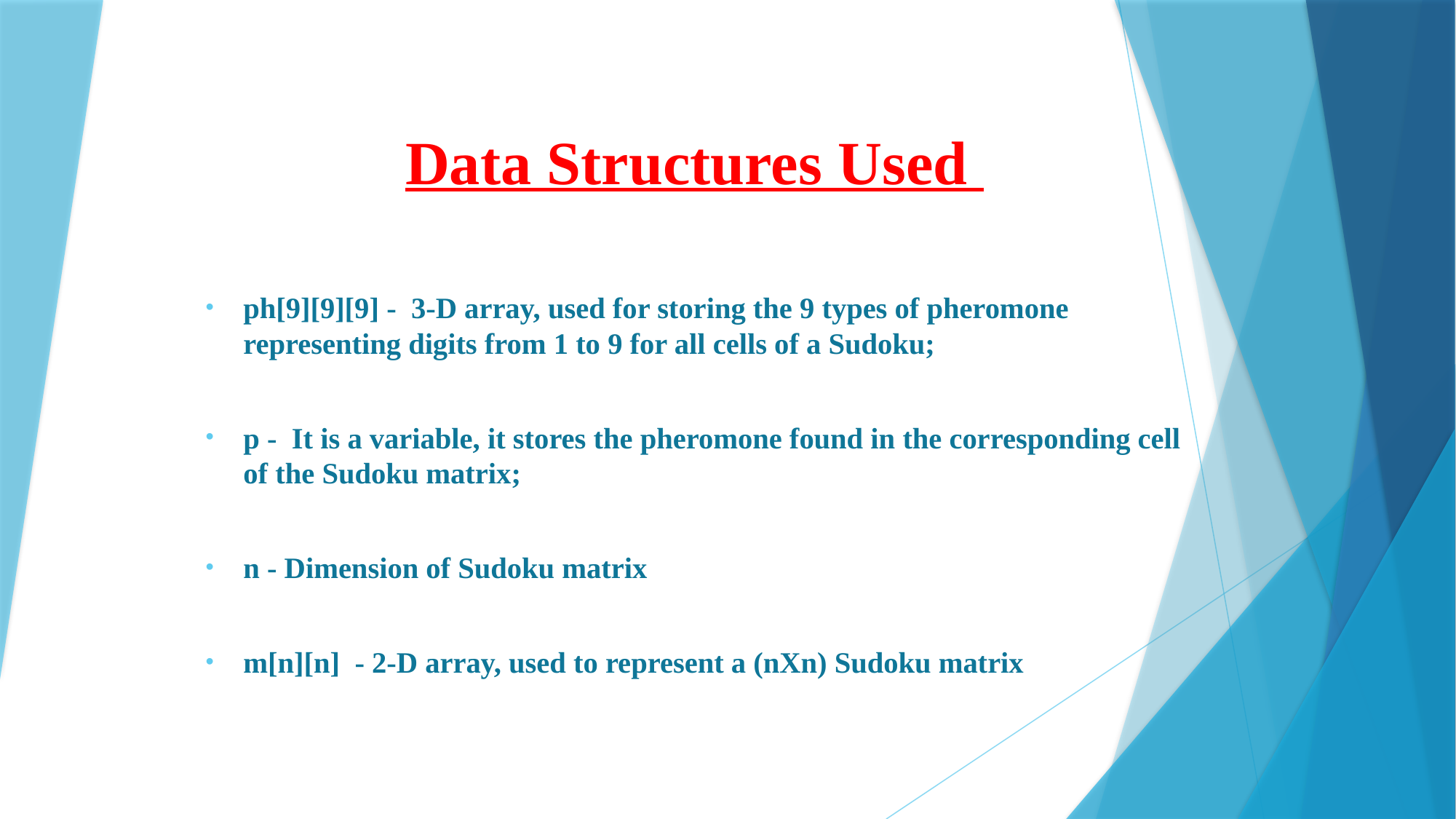

Data Structures Used

ph[9][9][9] -  3-D array, used for storing the 9 types of pheromone representing digits from 1 to 9 for all cells of a Sudoku;

p -  It is a variable, it stores the pheromone found in the corresponding cell of the Sudoku matrix;

n - Dimension of Sudoku matrix

m[n][n]  - 2-D array, used to represent a (nXn) Sudoku matrix